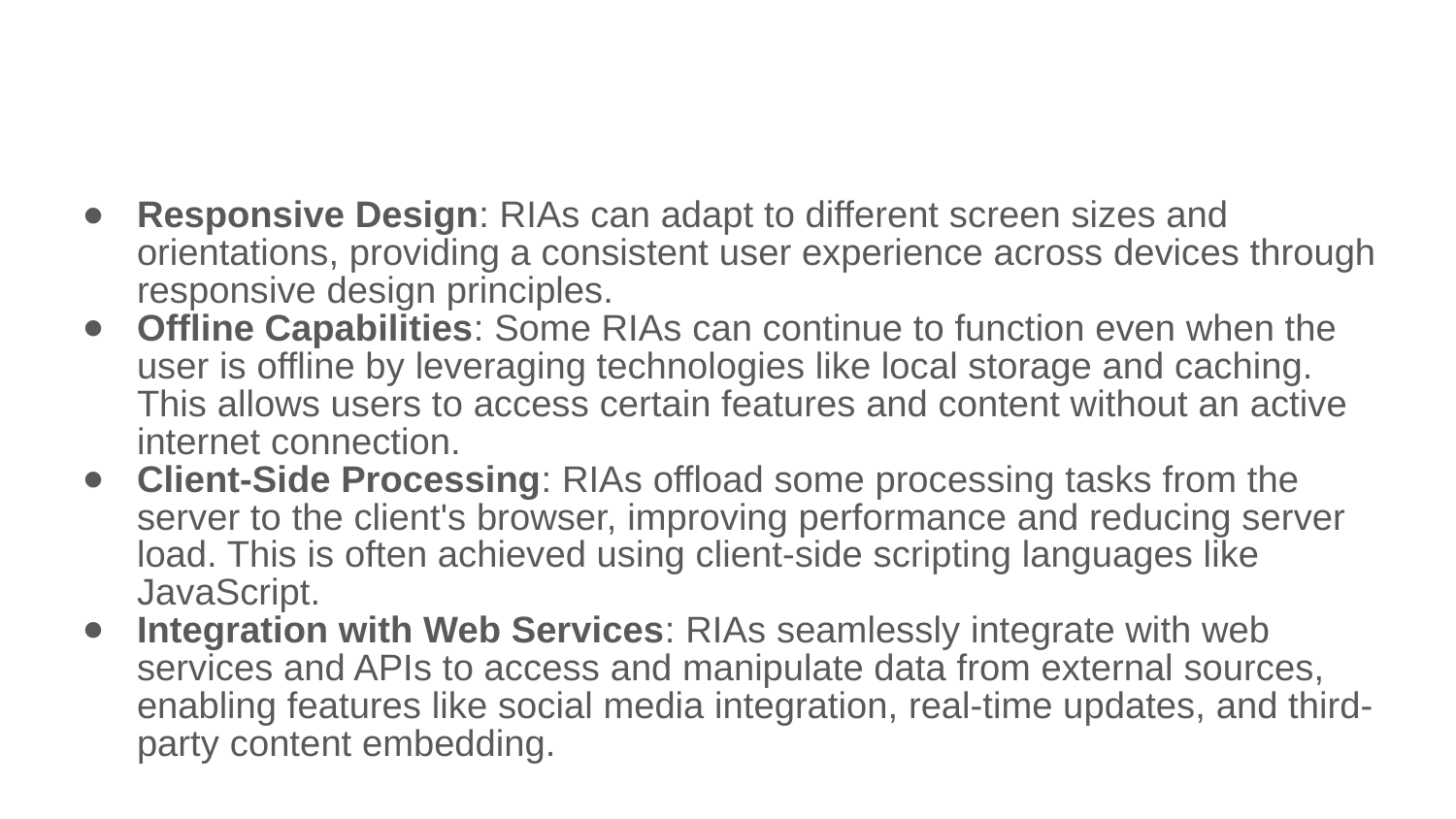

#
Responsive Design: RIAs can adapt to different screen sizes and orientations, providing a consistent user experience across devices through responsive design principles.
Offline Capabilities: Some RIAs can continue to function even when the user is offline by leveraging technologies like local storage and caching. This allows users to access certain features and content without an active internet connection.
Client-Side Processing: RIAs offload some processing tasks from the server to the client's browser, improving performance and reducing server load. This is often achieved using client-side scripting languages like JavaScript.
Integration with Web Services: RIAs seamlessly integrate with web services and APIs to access and manipulate data from external sources, enabling features like social media integration, real-time updates, and third-party content embedding.